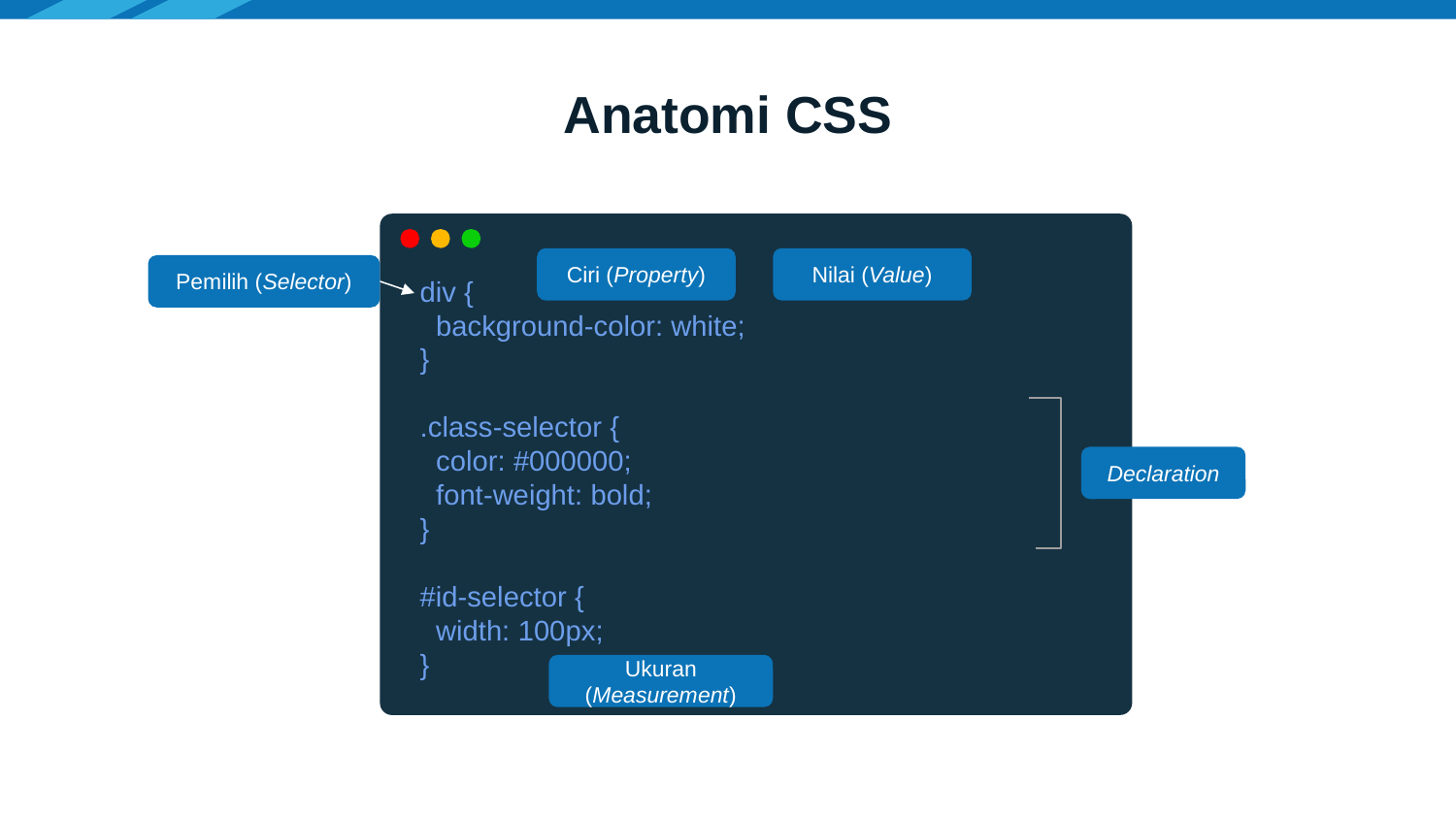

# Anatomi CSS

div {
  background-color: white;
}

.class-selector {
  color: #000000;
  font-weight: bold;
}

#id-selector {
  width: 100px;
}
Ciri (Property)
Nilai (Value)
Pemilih (Selector)

Declaration
Ukuran (Measurement)